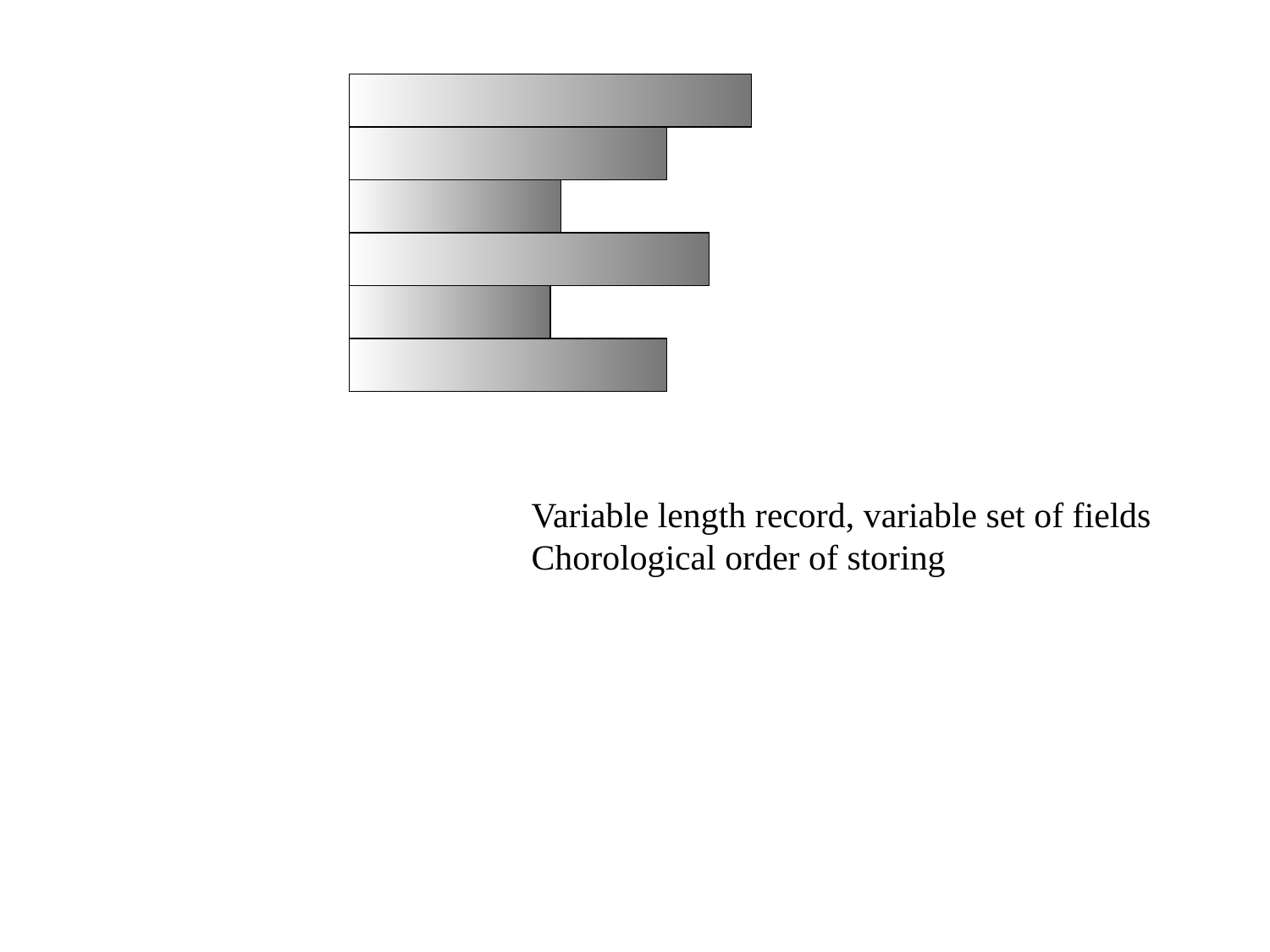

Variable length record, variable set of fields
Chorological order of storing